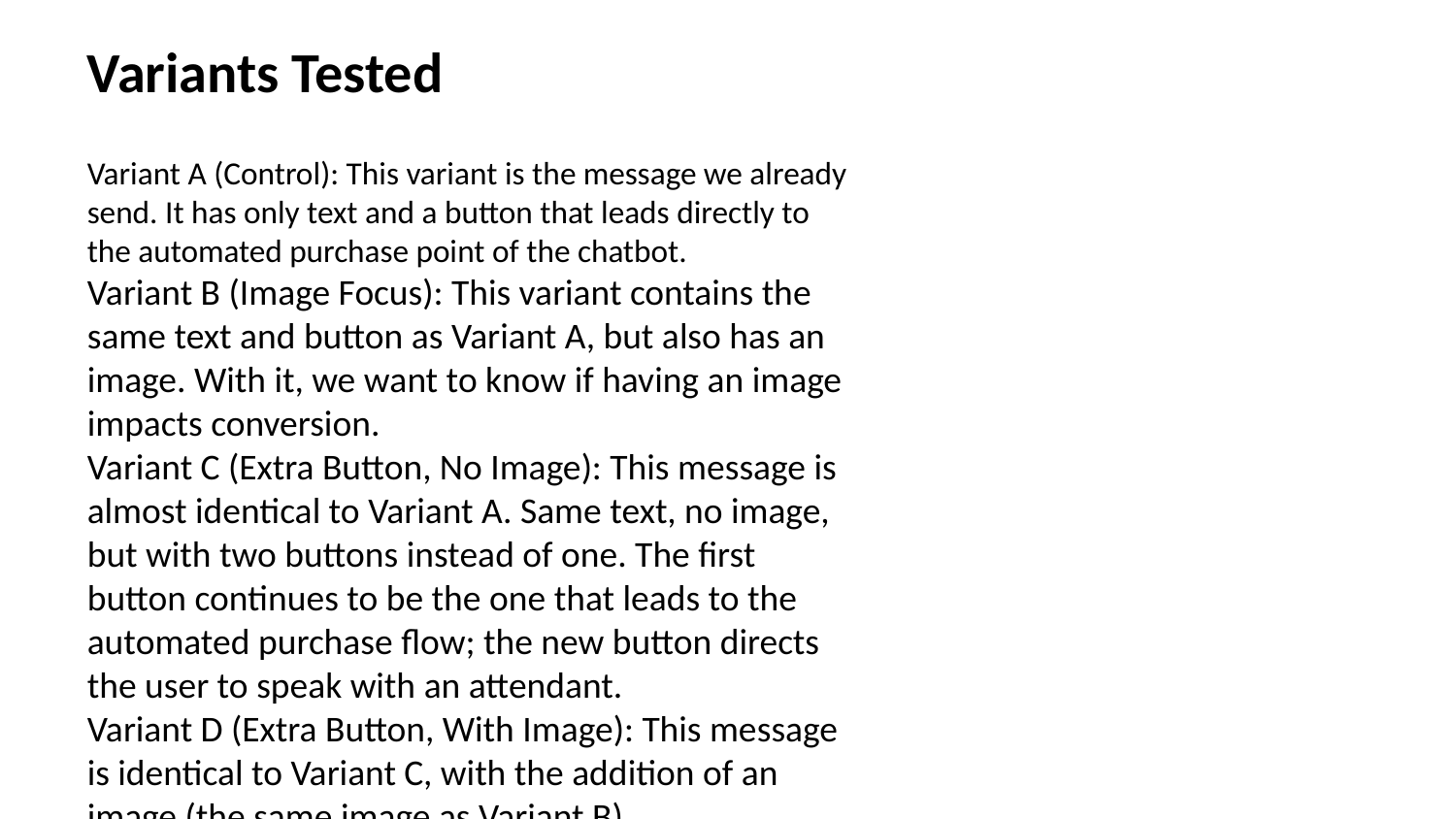

Variants Tested
Variant A (Control): This variant is the message we already send. It has only text and a button that leads directly to the automated purchase point of the chatbot.
Variant B (Image Focus): This variant contains the same text and button as Variant A, but also has an image. With it, we want to know if having an image impacts conversion.
Variant C (Extra Button, No Image): This message is almost identical to Variant A. Same text, no image, but with two buttons instead of one. The first button continues to be the one that leads to the automated purchase flow; the new button directs the user to speak with an attendant.
Variant D (Extra Button, With Image): This message is identical to Variant C, with the addition of an image (the same image as Variant B).